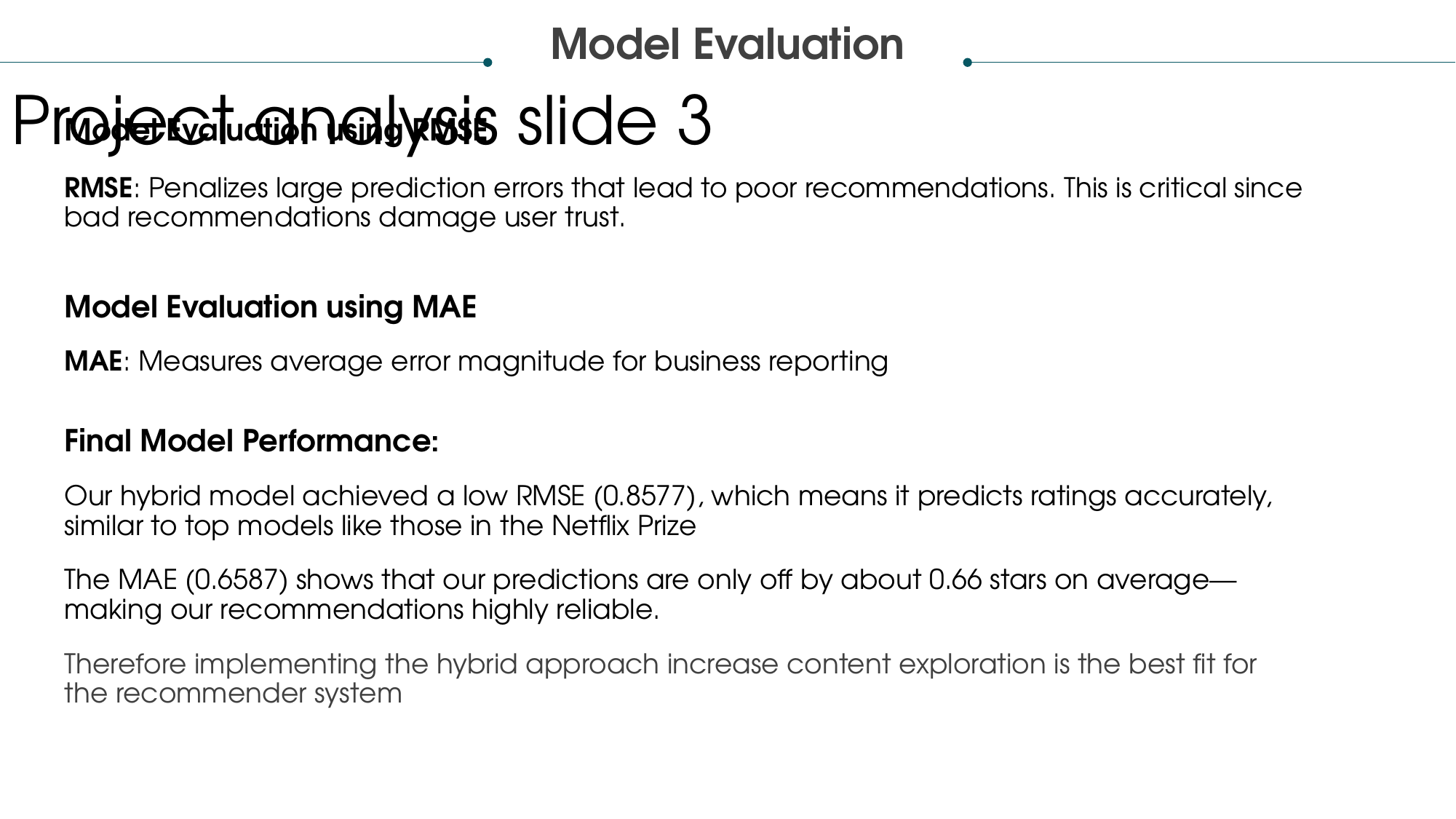

Model Evaluation
Project analysis slide 3
Model Evaluation using RMSE

RMSE: Penalizes large prediction errors that lead to poor recommendations. This is critical since bad recommendations damage user trust.
Model Evaluation using MAE
MAE: Measures average error magnitude for business reporting
Final Model Performance:
Our hybrid model achieved a low RMSE (0.8577), which means it predicts ratings accurately, similar to top models like those in the Netflix Prize
The MAE (0.6587) shows that our predictions are only off by about 0.66 stars on average—making our recommendations highly reliable.
Therefore implementing the hybrid approach increase content exploration is the best fit for the recommender system